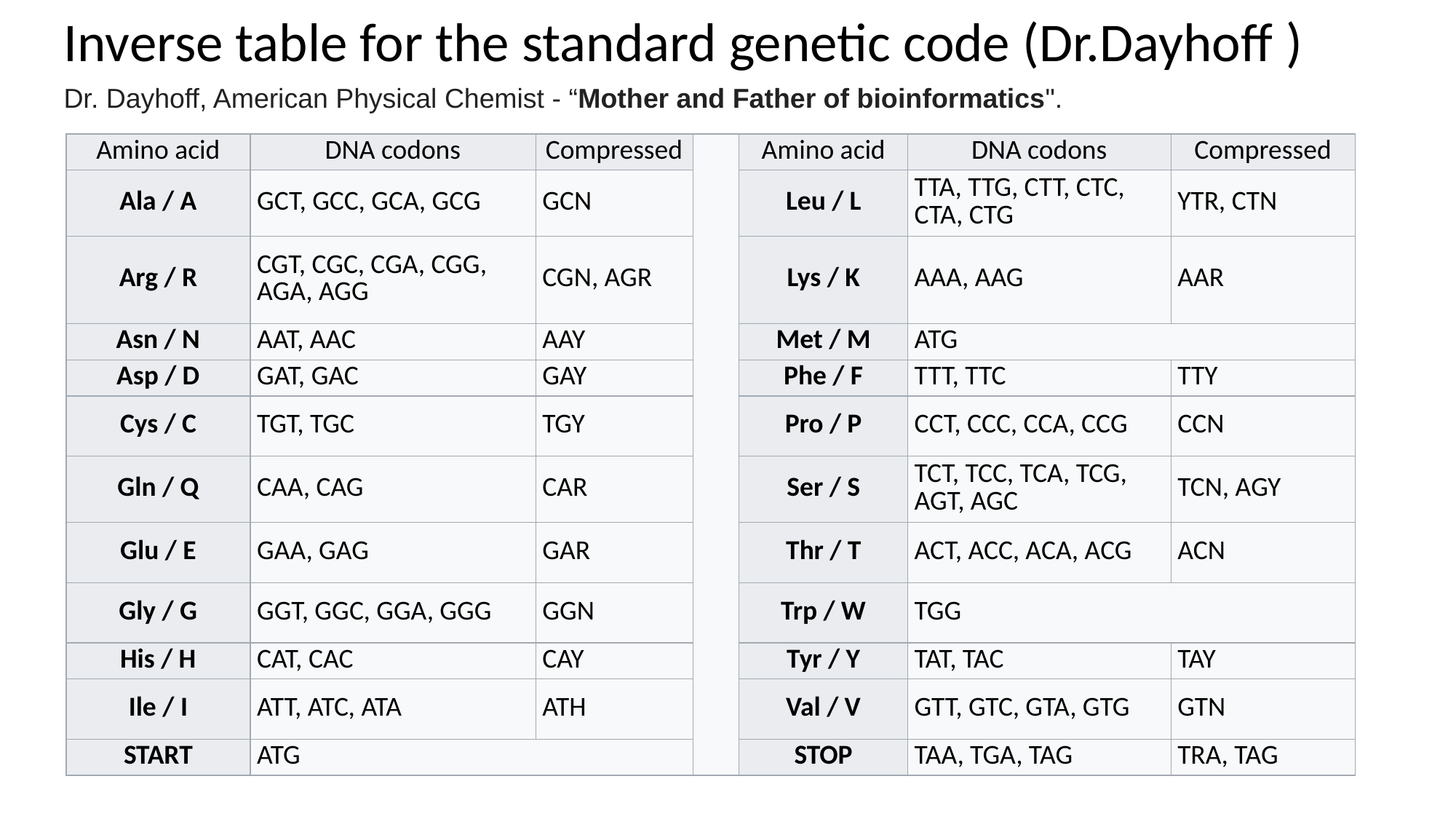

# Inverse table for the standard genetic code (Dr.Dayhoff )
Dr. Dayhoff, American Physical Chemist - “Mother and Father of bioinformatics".
| Amino acid | DNA codons | Compressed |  | Amino acid | DNA codons | Compressed |
| --- | --- | --- | --- | --- | --- | --- |
| Ala / A | GCT, GCC, GCA, GCG | GCN |  | Leu / L | TTA, TTG, CTT, CTC, CTA, CTG | YTR, CTN |
| Arg / R | CGT, CGC, CGA, CGG, AGA, AGG | CGN, AGR |  | Lys / K | AAA, AAG | AAR |
| Asn / N | AAT, AAC | AAY |  | Met / M | ATG |  |
| Asp / D | GAT, GAC | GAY |  | Phe / F | TTT, TTC | TTY |
| Cys / C | TGT, TGC | TGY |  | Pro / P | CCT, CCC, CCA, CCG | CCN |
| Gln / Q | CAA, CAG | CAR |  | Ser / S | TCT, TCC, TCA, TCG, AGT, AGC | TCN, AGY |
| Glu / E | GAA, GAG | GAR |  | Thr / T | ACT, ACC, ACA, ACG | ACN |
| Gly / G | GGT, GGC, GGA, GGG | GGN |  | Trp / W | TGG |  |
| His / H | CAT, CAC | CAY |  | Tyr / Y | TAT, TAC | TAY |
| Ile / I | ATT, ATC, ATA | ATH |  | Val / V | GTT, GTC, GTA, GTG | GTN |
| START | ATG |  |  | STOP | TAA, TGA, TAG | TRA, TAG |